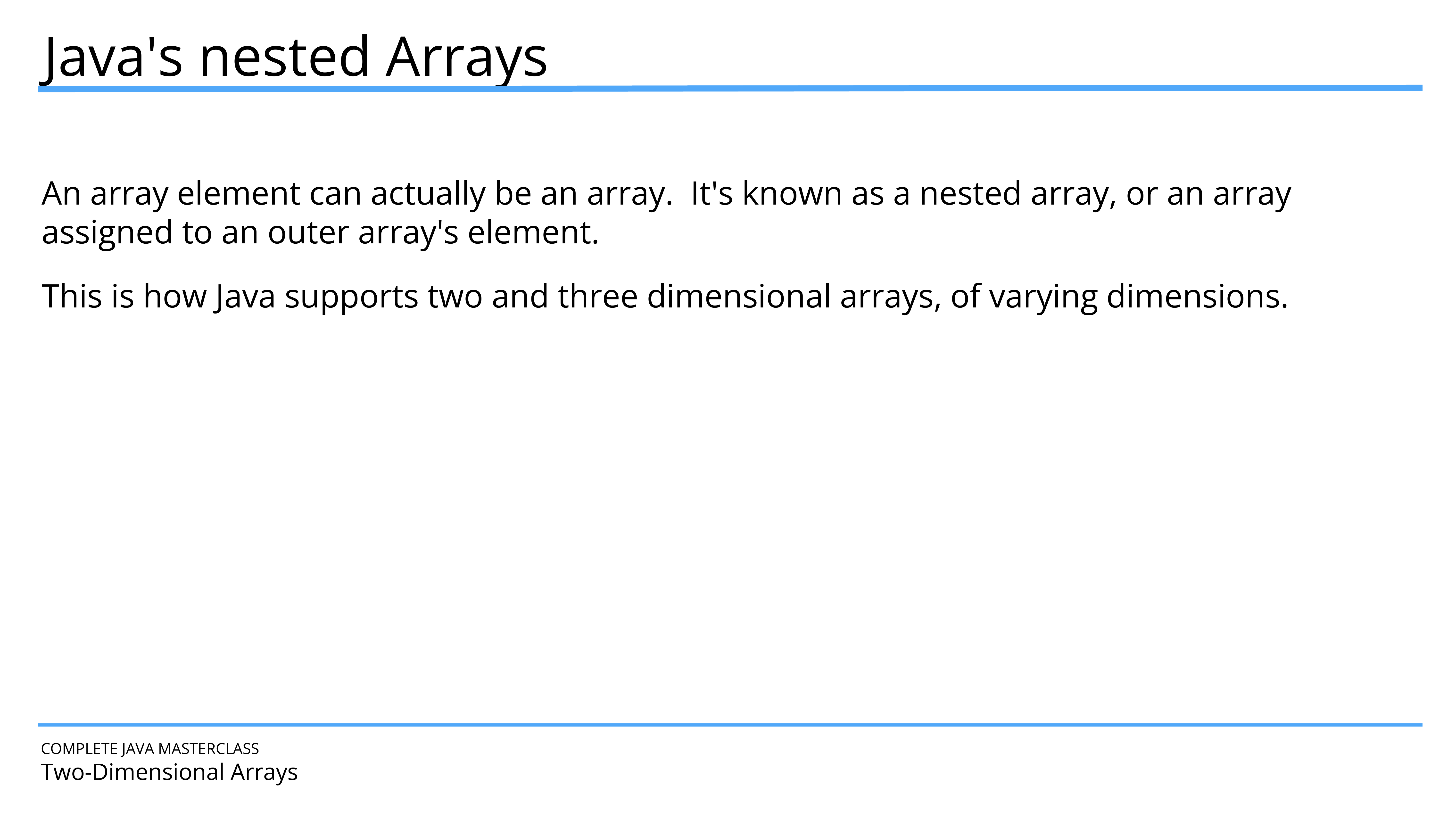

Java's nested Arrays

An array element can actually be an array.  It's known as a nested array, or an array assigned to an outer array's element.
This is how Java supports two and three dimensional arrays, of varying dimensions.

COMPLETE JAVA MASTERCLASS
Two-Dimensional Arrays